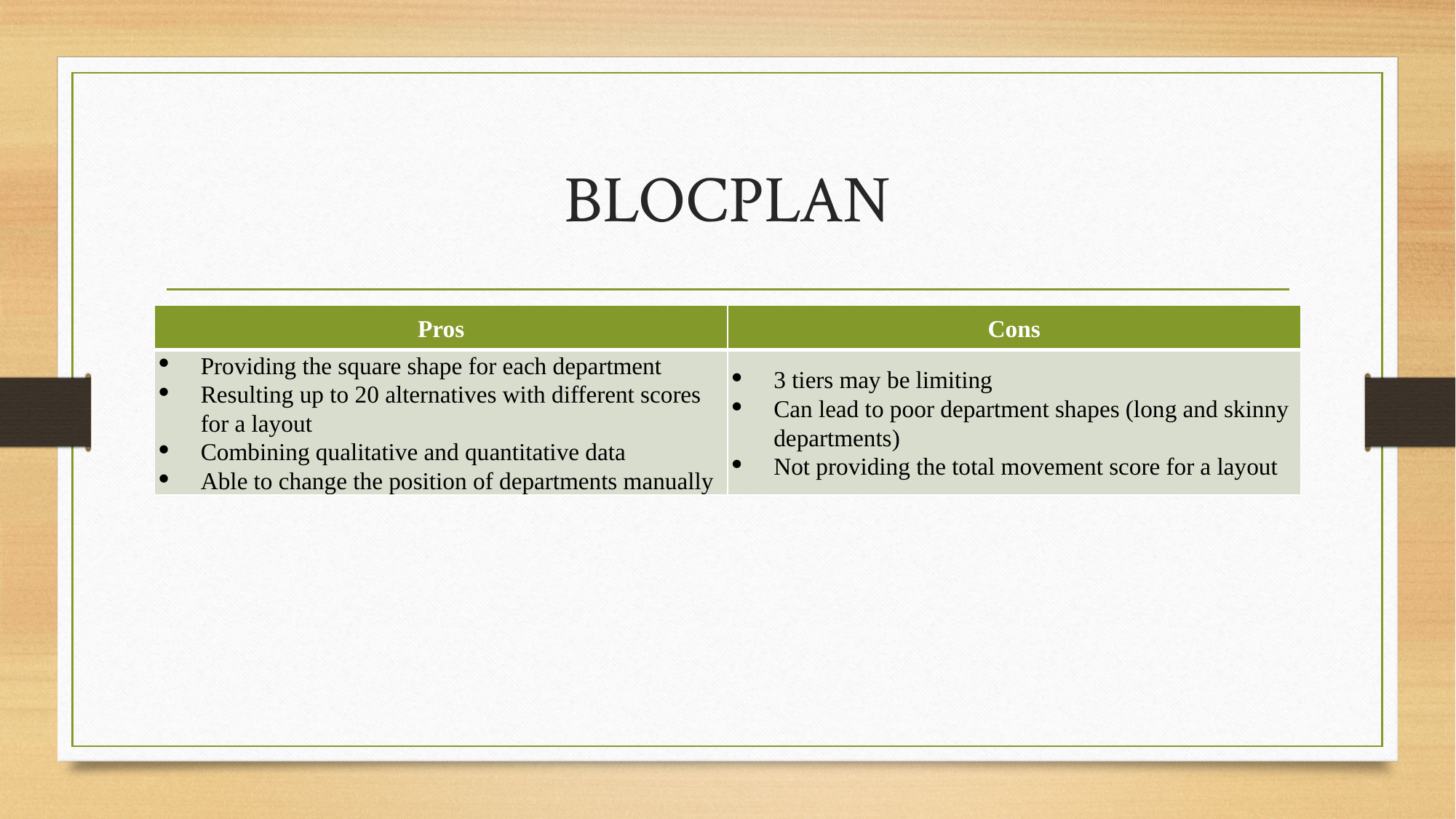

# BLOCPLAN
| Pros | Cons |
| --- | --- |
| Providing the square shape for each department Resulting up to 20 alternatives with different scores for a layout Combining qualitative and quantitative data Able to change the position of departments manually | 3 tiers may be limiting Can lead to poor department shapes (long and skinny departments) Not providing the total movement score for a layout |